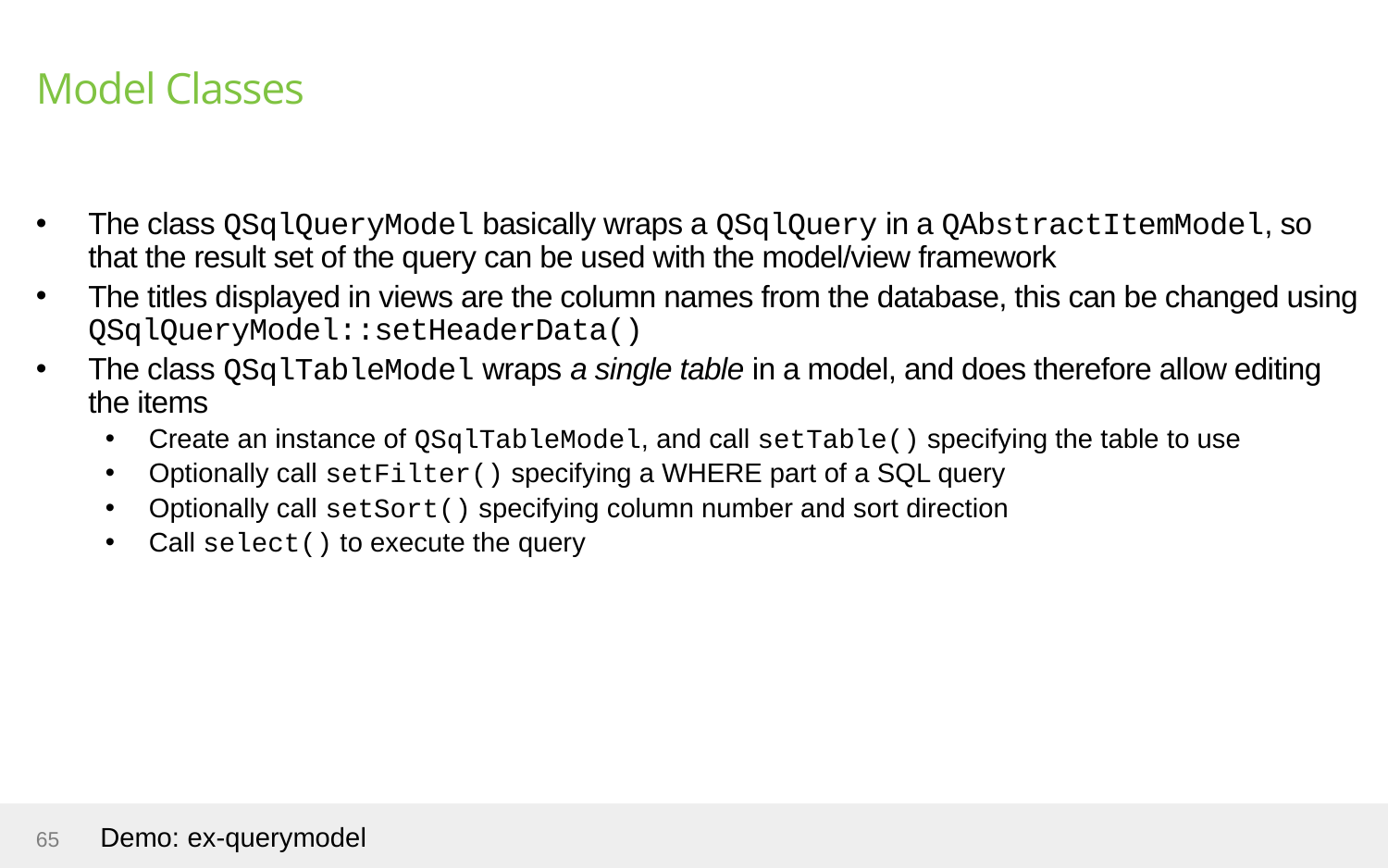

# Model Classes
The class QSqlQueryModel basically wraps a QSqlQuery in a QAbstractItemModel, so that the result set of the query can be used with the model/view framework
The titles displayed in views are the column names from the database, this can be changed using QSqlQueryModel::setHeaderData()
The class QSqlTableModel wraps a single table in a model, and does therefore allow editing the items
Create an instance of QSqlTableModel, and call setTable() specifying the table to use
Optionally call setFilter() specifying a WHERE part of a SQL query
Optionally call setSort() specifying column number and sort direction
Call select() to execute the query

65
Demo: ex-querymodel